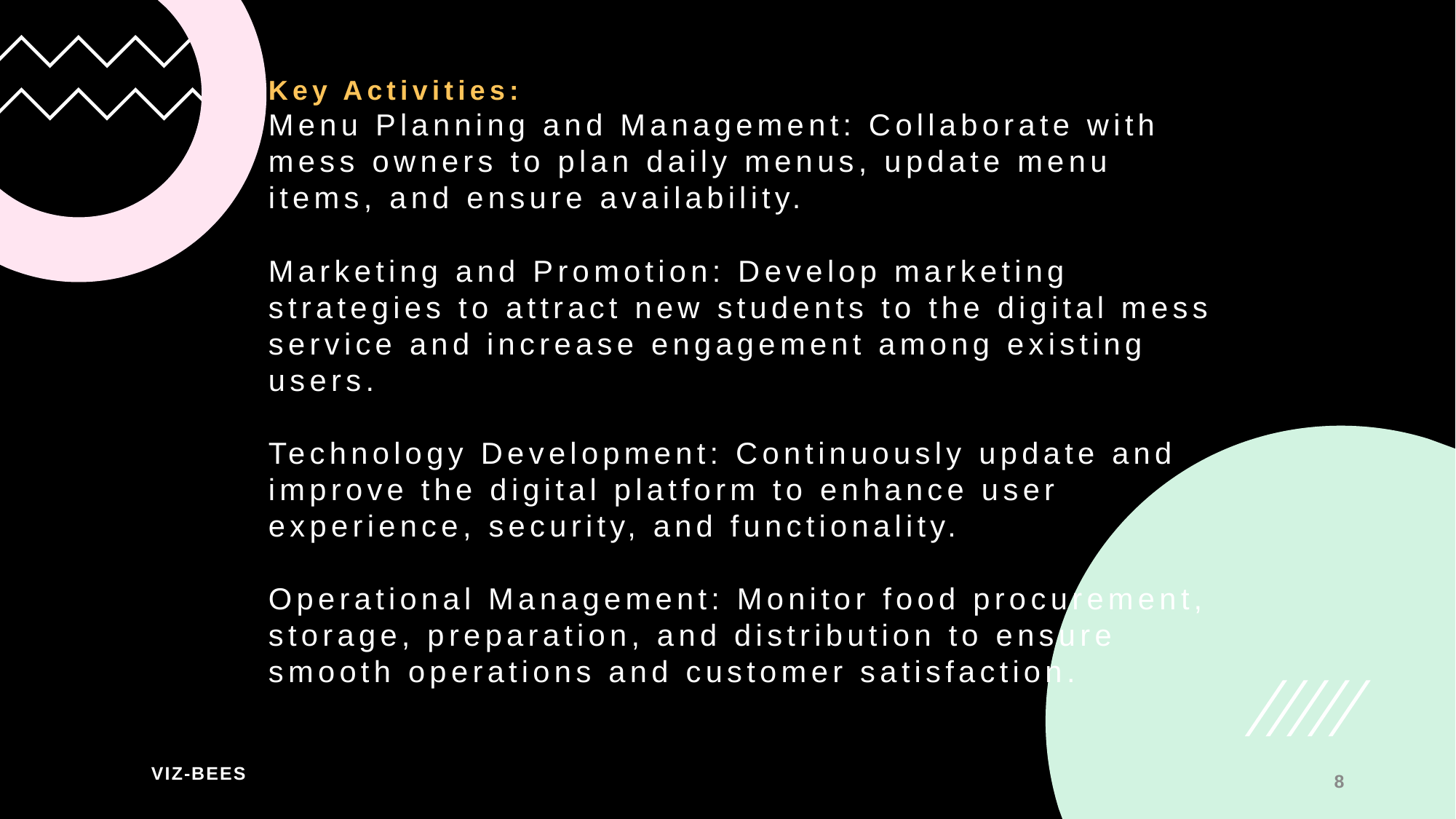

# Key Activities: Menu Planning and Management: Collaborate with mess owners to plan daily menus, update menu items, and ensure availability. Marketing and Promotion: Develop marketing strategies to attract new students to the digital mess service and increase engagement among existing users. Technology Development: Continuously update and improve the digital platform to enhance user experience, security, and functionality. Operational Management: Monitor food procurement, storage, preparation, and distribution to ensure smooth operations and customer satisfaction.
Viz-bees
8